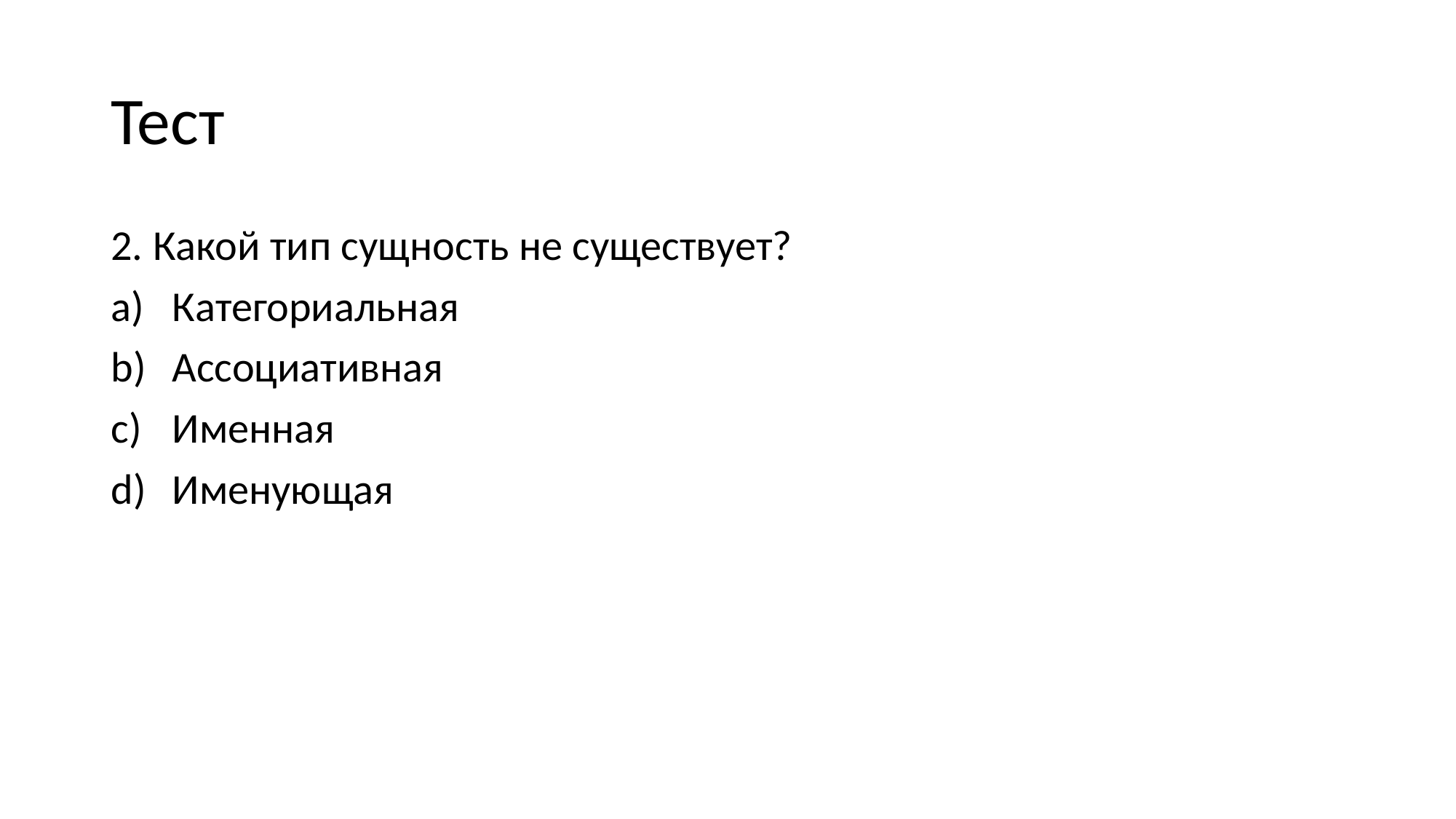

# Тест
2. Какой тип сущность не существует?
Категориальная
Ассоциативная
Именная
Именующая